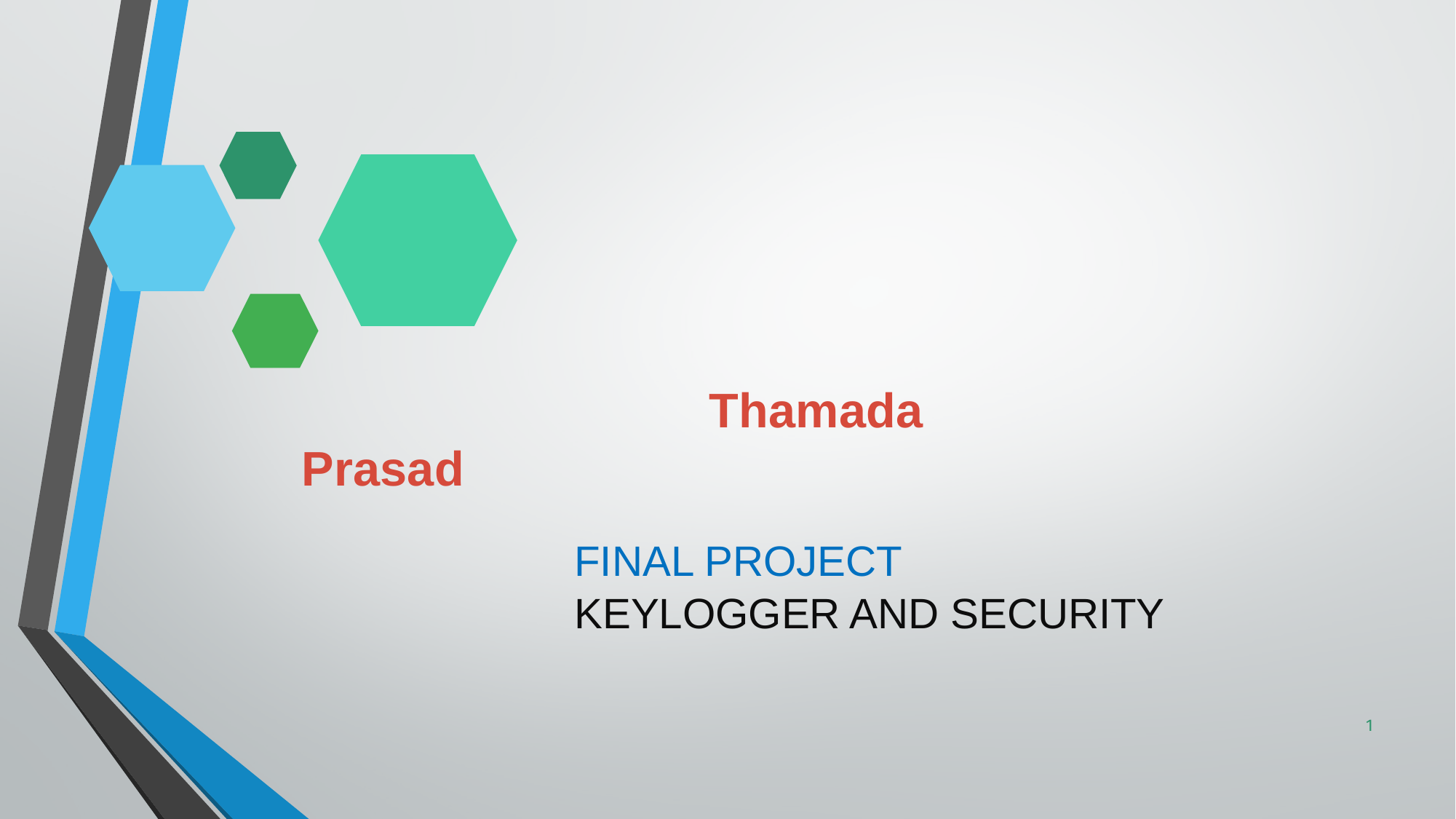

# Thamada Prasad
FINAL PROJECT
KEYLOGGER AND SECURITY

1